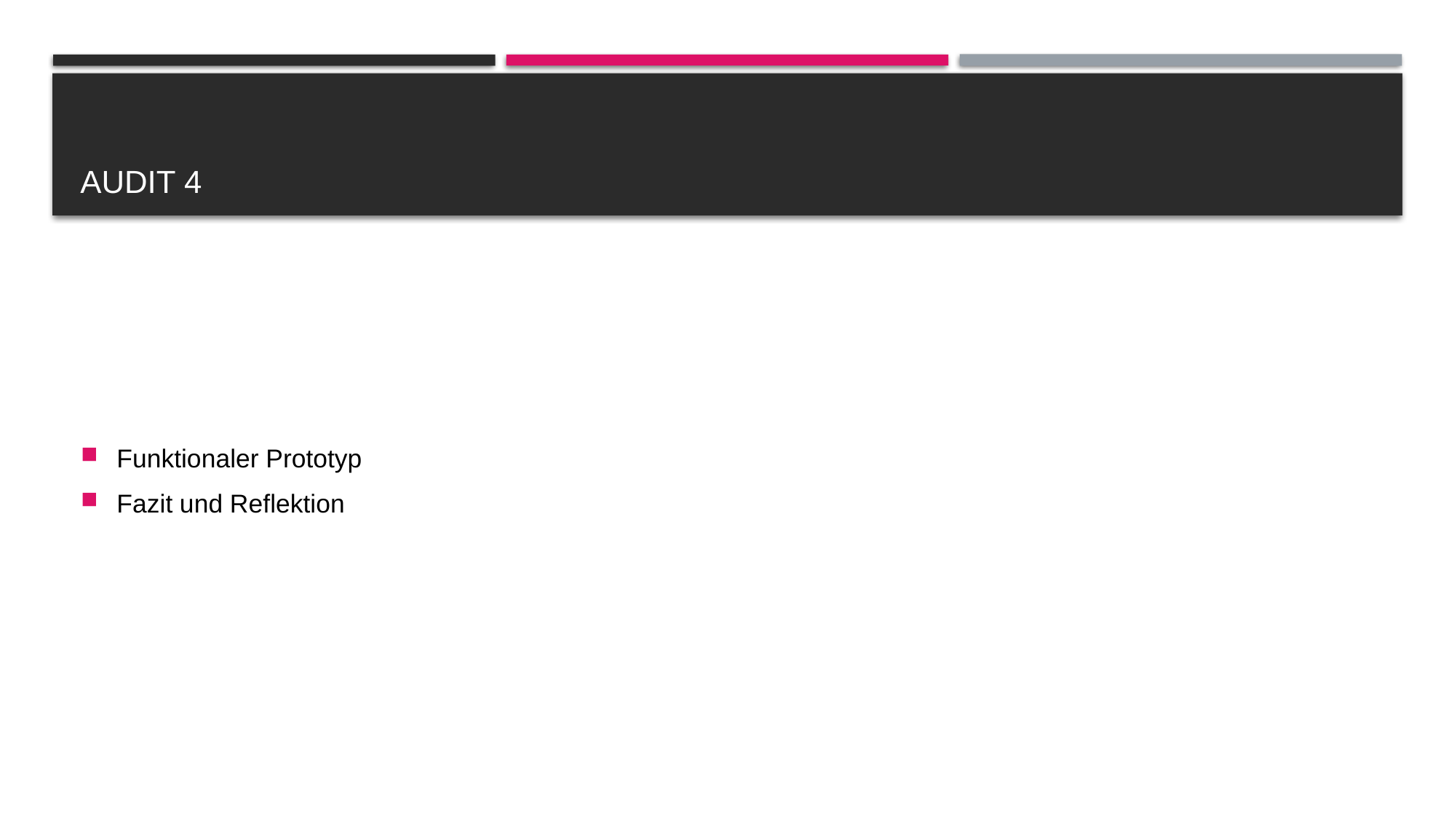

# Audit 4
Funktionaler Prototyp
Fazit und Reflektion